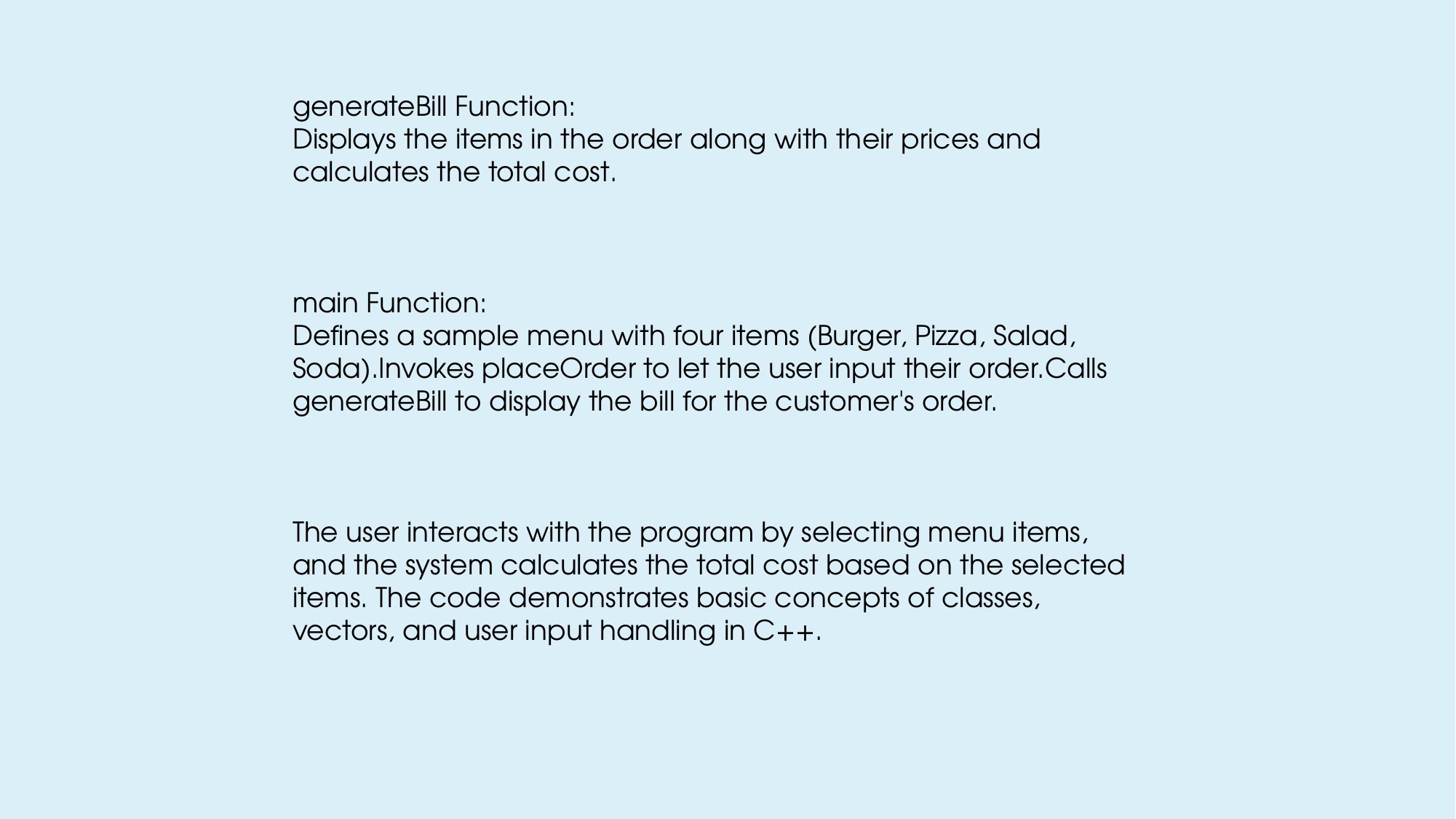

generateBill Function:
Displays the items in the order along with their prices and calculates the total cost.

main Function:
Defines a sample menu with four items (Burger, Pizza, Salad, Soda).Invokes placeOrder to let the user input their order.Calls generateBill to display the bill for the customer's order.

The user interacts with the program by selecting menu items, and the system calculates the total cost based on the selected items. The code demonstrates basic concepts of classes, vectors, and user input handling in C++.